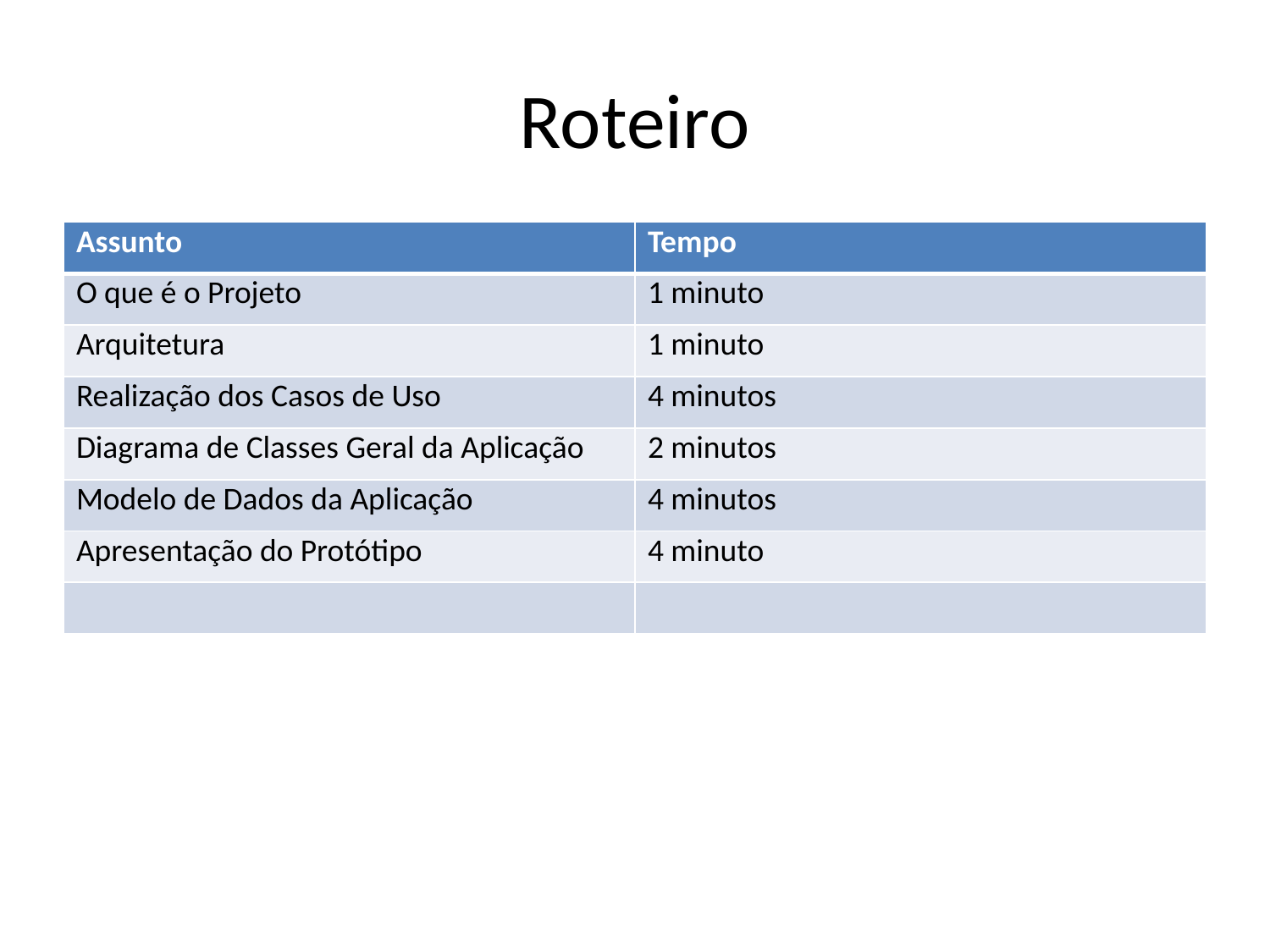

# Roteiro
| Assunto | Tempo |
| --- | --- |
| O que é o Projeto | 1 minuto |
| Arquitetura | 1 minuto |
| Realização dos Casos de Uso | 4 minutos |
| Diagrama de Classes Geral da Aplicação | 2 minutos |
| Modelo de Dados da Aplicação | 4 minutos |
| Apresentação do Protótipo | 4 minuto |
|  |  |